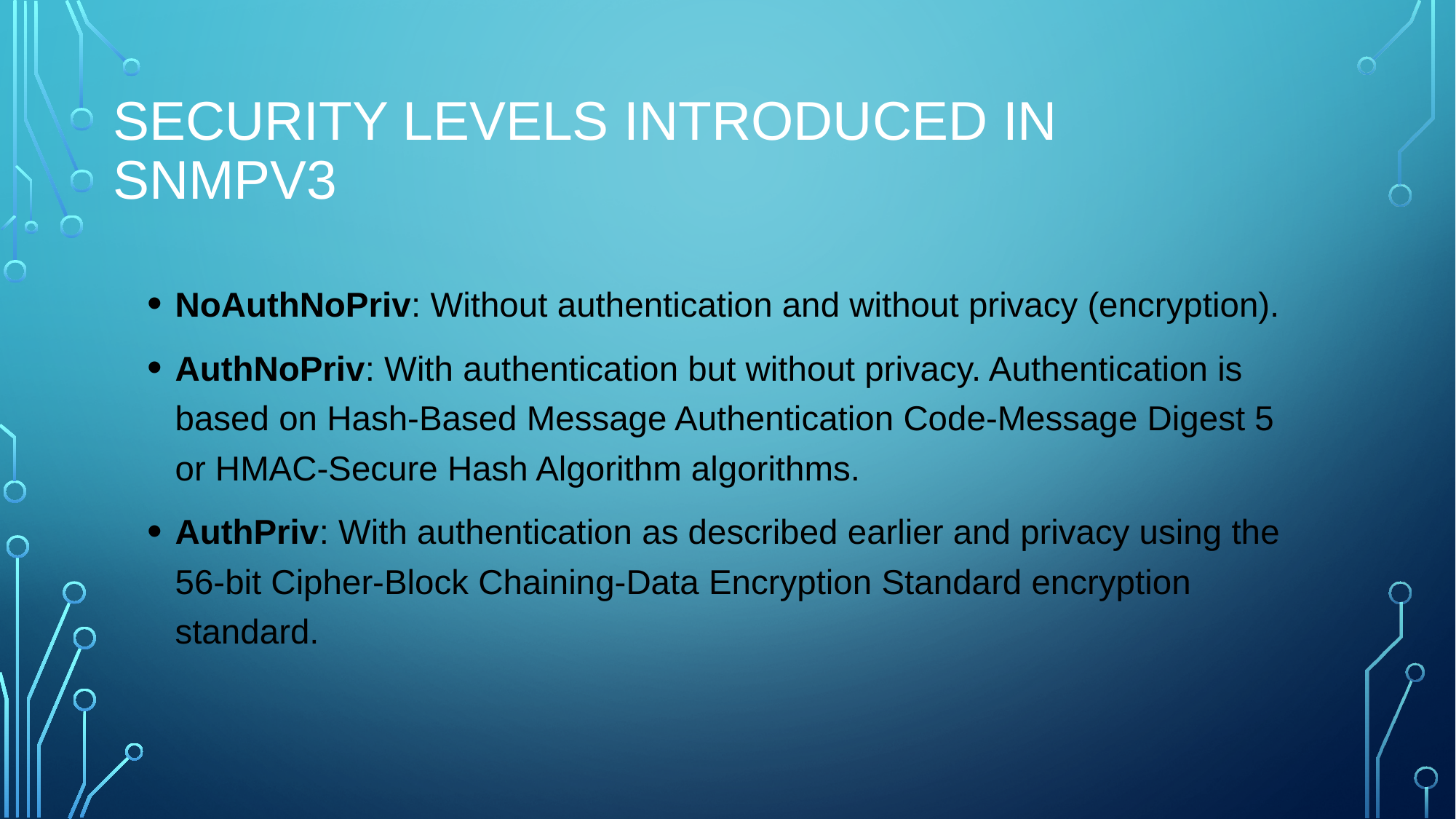

# Security levels introduced in SNMPv3
NoAuthNoPriv: Without authentication and without privacy (encryption).
AuthNoPriv: With authentication but without privacy. Authentication is based on Hash-Based Message Authentication Code-Message Digest 5 or HMAC-Secure Hash Algorithm algorithms.
AuthPriv: With authentication as described earlier and privacy using the 56-bit Cipher-Block Chaining-Data Encryption Standard encryption standard.